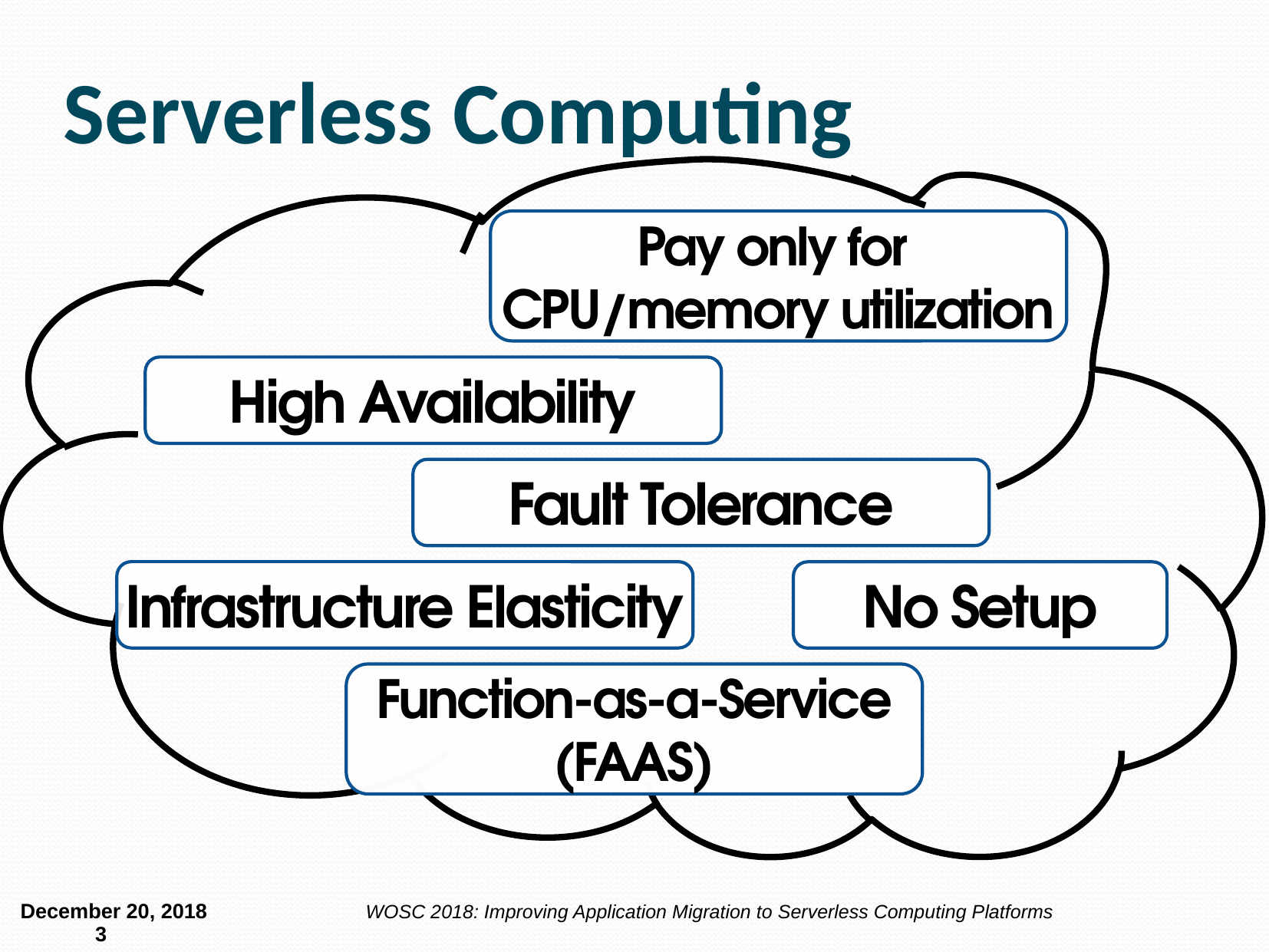

# Serverless Computing

Pay only for
CPU/memory utilization
High Availability
Fault Tolerance
Infrastructure Elasticity
No Setup
Function-as-a-Service
(FAAS)